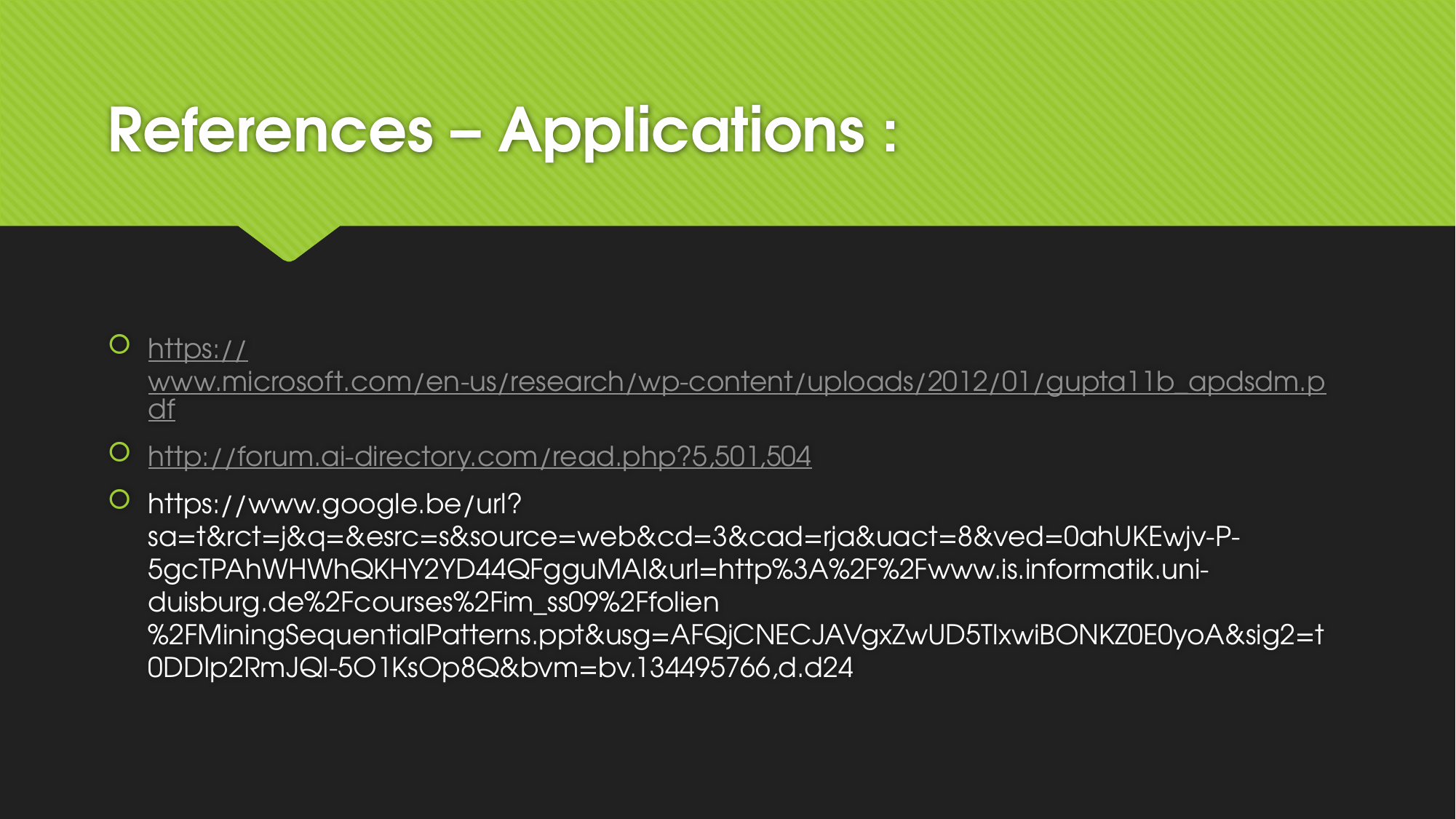

# References – Applications :
https://www.microsoft.com/en-us/research/wp-content/uploads/2012/01/gupta11b_apdsdm.pdf
http://forum.ai-directory.com/read.php?5,501,504
https://www.google.be/url?sa=t&rct=j&q=&esrc=s&source=web&cd=3&cad=rja&uact=8&ved=0ahUKEwjv-P-5gcTPAhWHWhQKHY2YD44QFgguMAI&url=http%3A%2F%2Fwww.is.informatik.uni-duisburg.de%2Fcourses%2Fim_ss09%2Ffolien%2FMiningSequentialPatterns.ppt&usg=AFQjCNECJAVgxZwUD5TlxwiBONKZ0E0yoA&sig2=t0DDIp2RmJQI-5O1KsOp8Q&bvm=bv.134495766,d.d24